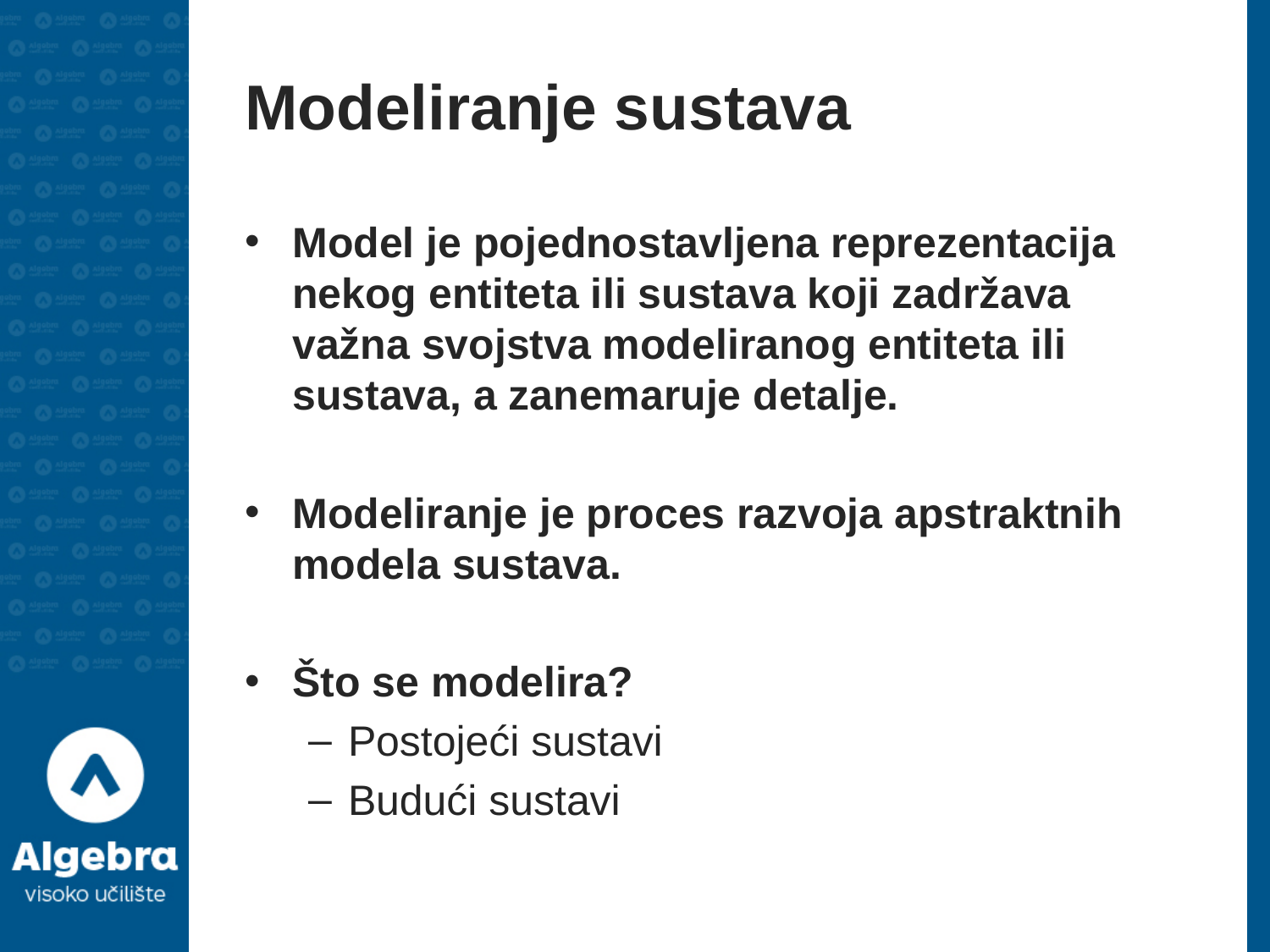

# Modeliranje sustava
Model je pojednostavljena reprezentacija nekog entiteta ili sustava koji zadržava važna svojstva modeliranog entiteta ili sustava, a zanemaruje detalje.

Modeliranje je proces razvoja apstraktnih modela sustava.

Što se modelira?
Postojeći sustavi
Budući sustavi